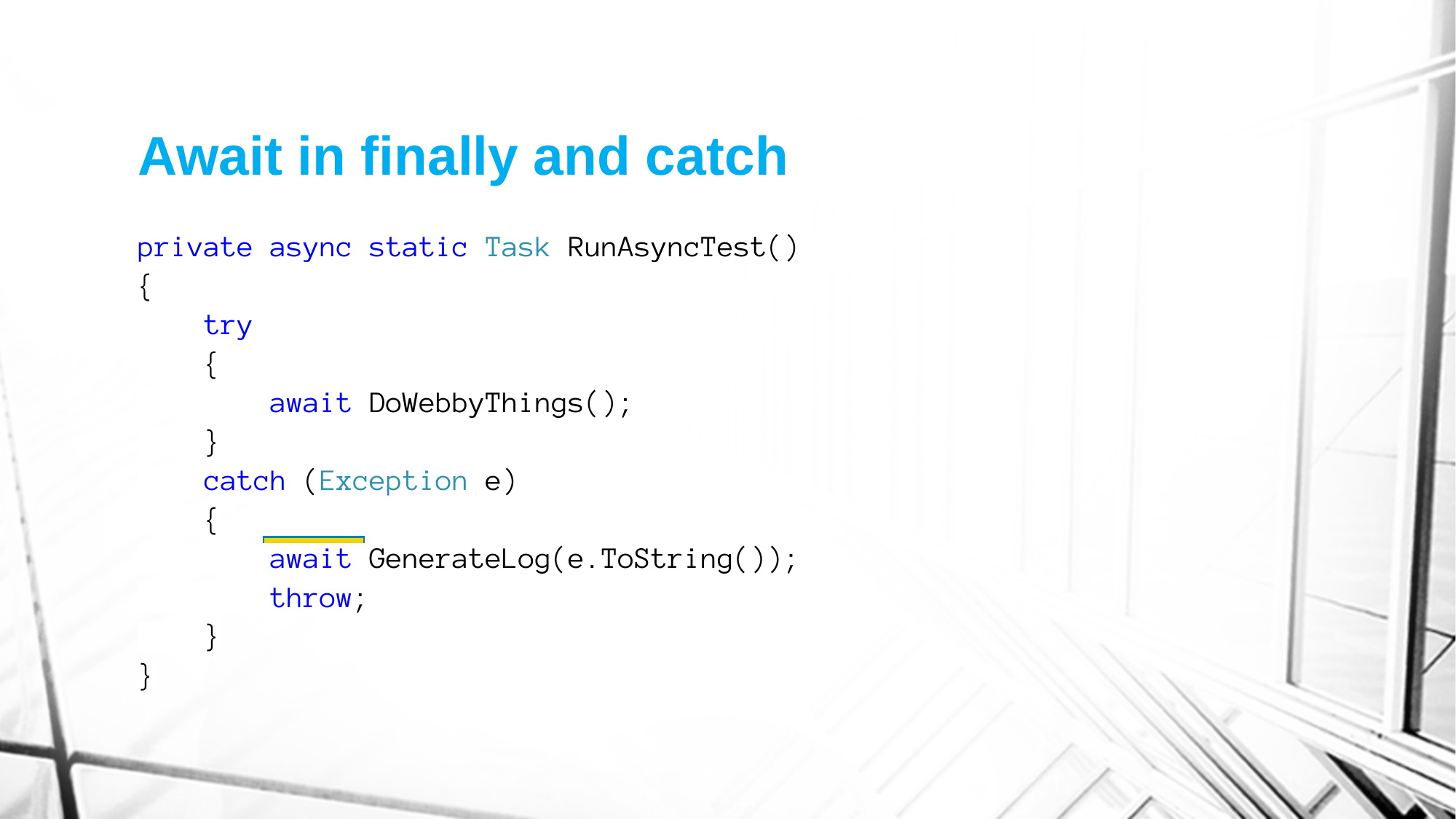

# Await in finally and catch
private async static Task RunAsyncTest()
{
    try
    {
        await DoWebbyThings();
    }
    catch (Exception e)
    {
        await GenerateLog(e.ToString());
        throw;
    }
}